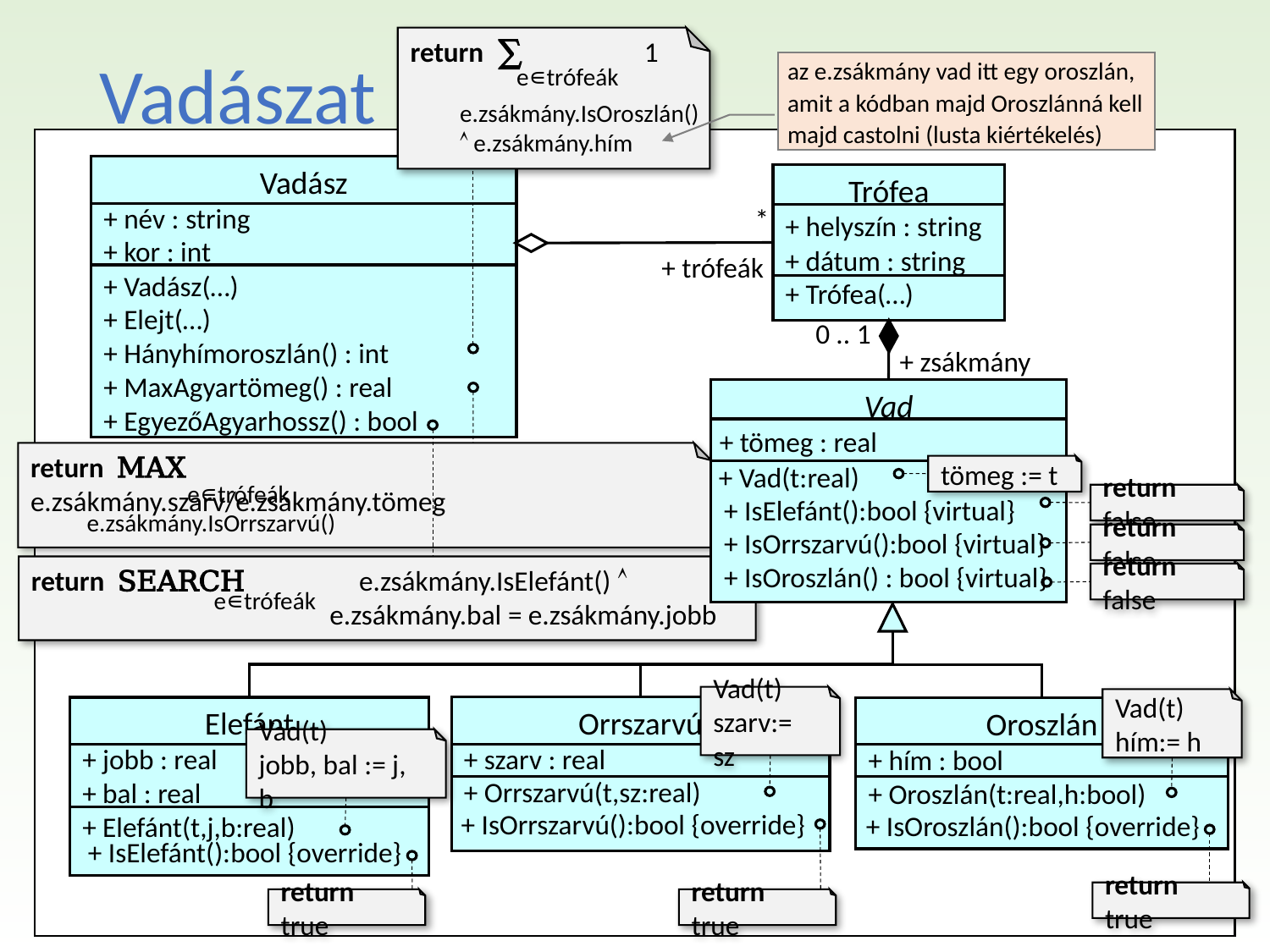

return  ∑                   1

e∊trófeák
e.zsákmány.IsOroszlán()
∧ e.zsákmány.hím
Vadászat
az e.zsákmány vad itt egy oroszlán, amit a kódban majd Oroszlánná kell majd castolni (lusta kiértékelés)

Vadász
+ név : string
+ kor : int
+ Vadász(…)
+ Elejt(…)
+ Hányhímoroszlán() : int
+ MaxAgyartömeg() : real
+ EgyezőAgyarhossz() : bool
Trófea
+ helyszín : string
+ dátum : string
+ Trófea(…)
*

+ trófeák
0 .. 1

+ zsákmány

Vad

tömeg := t
+ tömeg : real

return false
return  MAX               e.zsákmány.szarv/e.zsákmány.tömeg

e∊trófeák
e.zsákmány.IsOrrszarvú()
+ Vad(t:real)
return false

+ IsElefánt():bool {virtual}
+ IsOrrszarvú():bool {virtual}
+ IsOroszlán() : bool {virtual}

return false

return  SEARCH                  e.zsákmány.IsElefánt() ∧
                                               e.zsákmány.bal = e.zsákmány.jobb

e∊trófeák

Vad(t)
szarv:= sz
Vad(t)
hím:= h
Vad(t)
jobb, bal := j, b
Orrszarvú
+ szarv : real
+ Orrszarvú(t,sz:real)
Elefánt
+ jobb : real
+ bal : real
+ Elefánt(t,j,b:real)

Oroszlán
+ hím : bool
+ Oroszlán(t:real,h:bool)

+ IsOrrszarvú():bool {override}
+ IsOroszlán():bool {override}

return true

+ IsElefánt():bool {override}
return true
return true